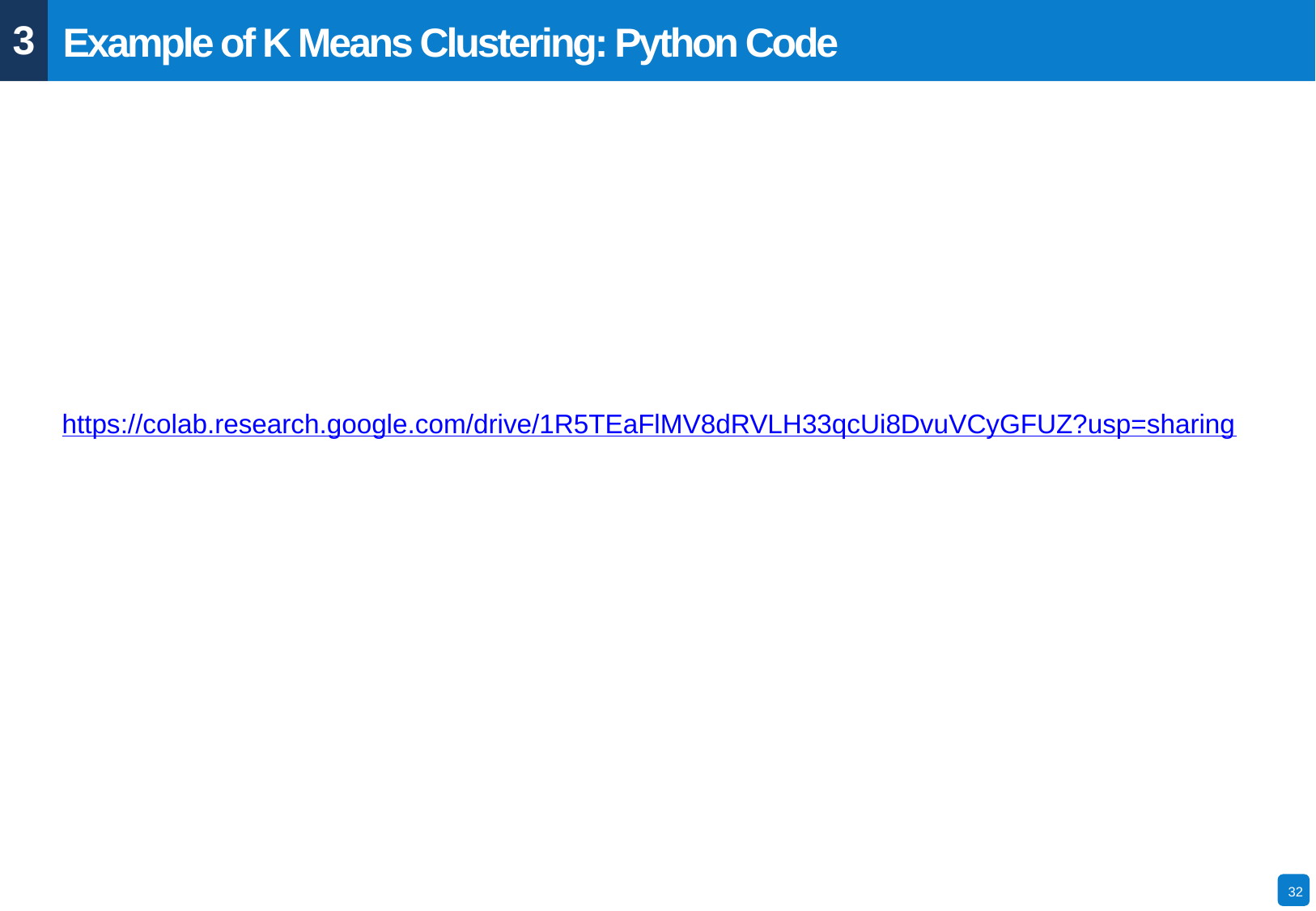

3
Example of K Means Clustering: Python Code
https://colab.research.google.com/drive/1R5TEaFlMV8dRVLH33qcUi8DvuVCyGFUZ?usp=sharing
32